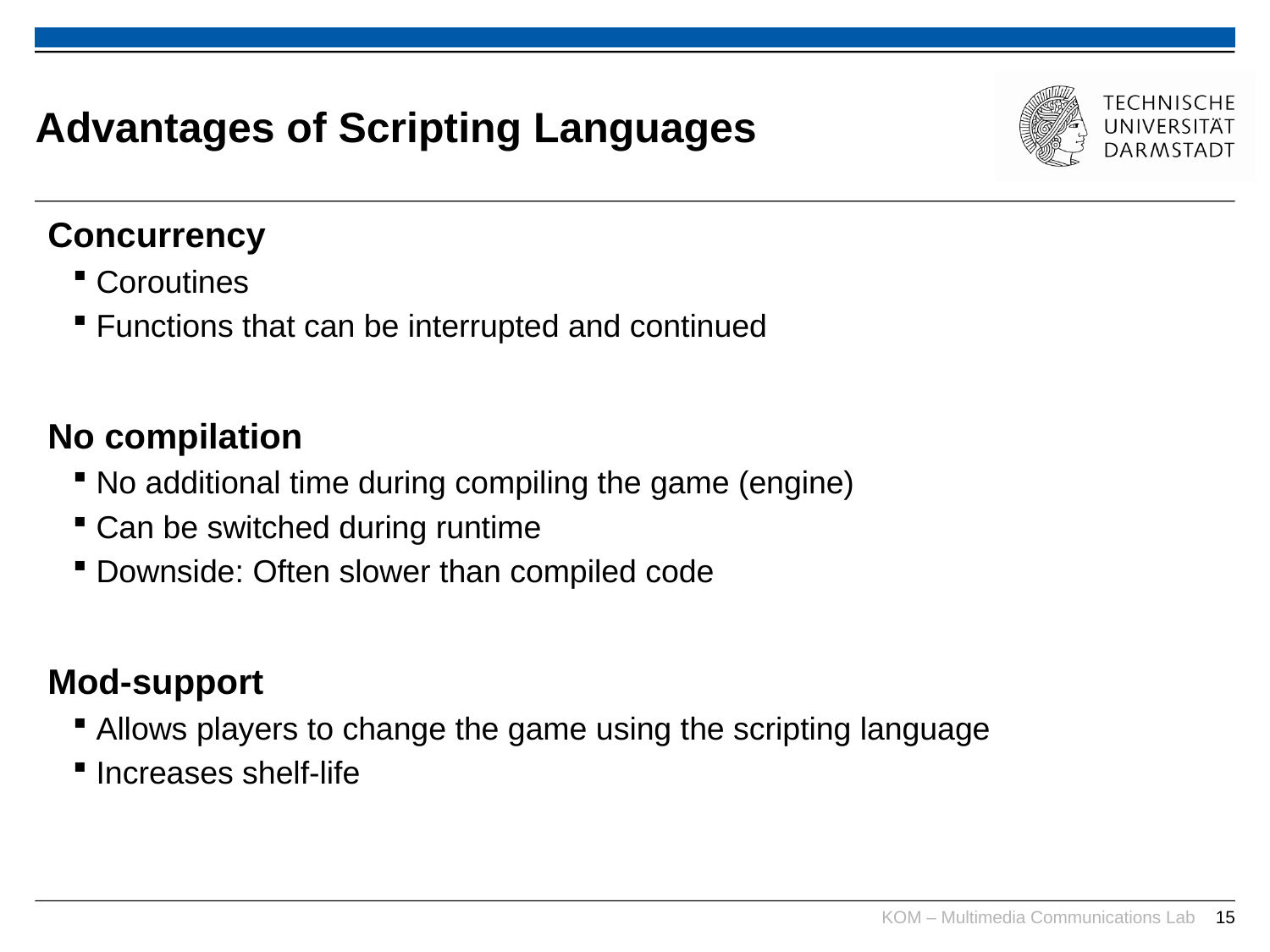

# Advantages of Scripting Languages
Concurrency
Coroutines
Functions that can be interrupted and continued

No compilation
No additional time during compiling the game (engine)
Can be switched during runtime
Downside: Often slower than compiled code

Mod-support
Allows players to change the game using the scripting language
Increases shelf-life